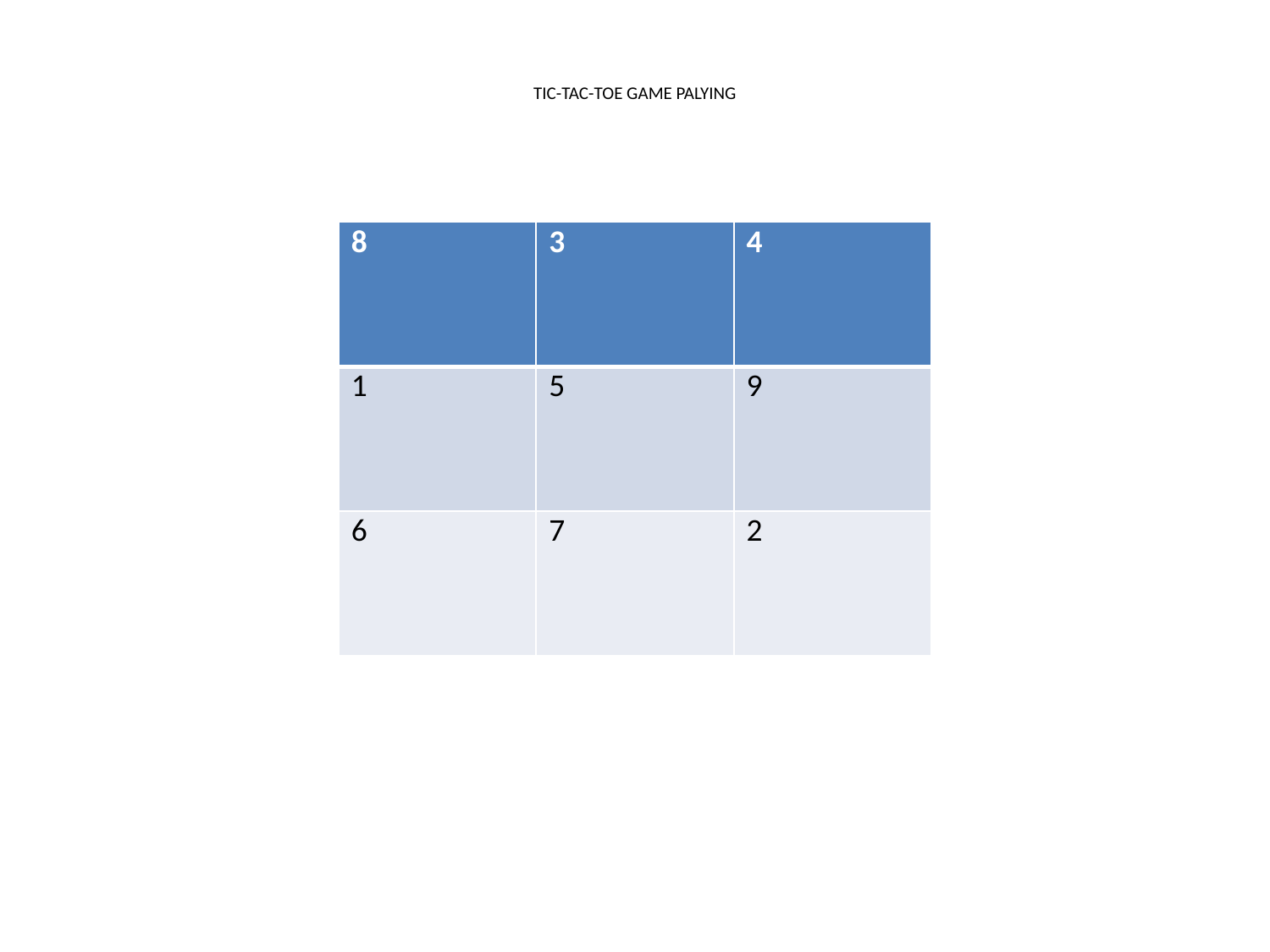

# TIC-TAC-TOE GAME PALYING
| 8 | 3 | 4 |
| --- | --- | --- |
| 1 | 5 | 9 |
| 6 | 7 | 2 |